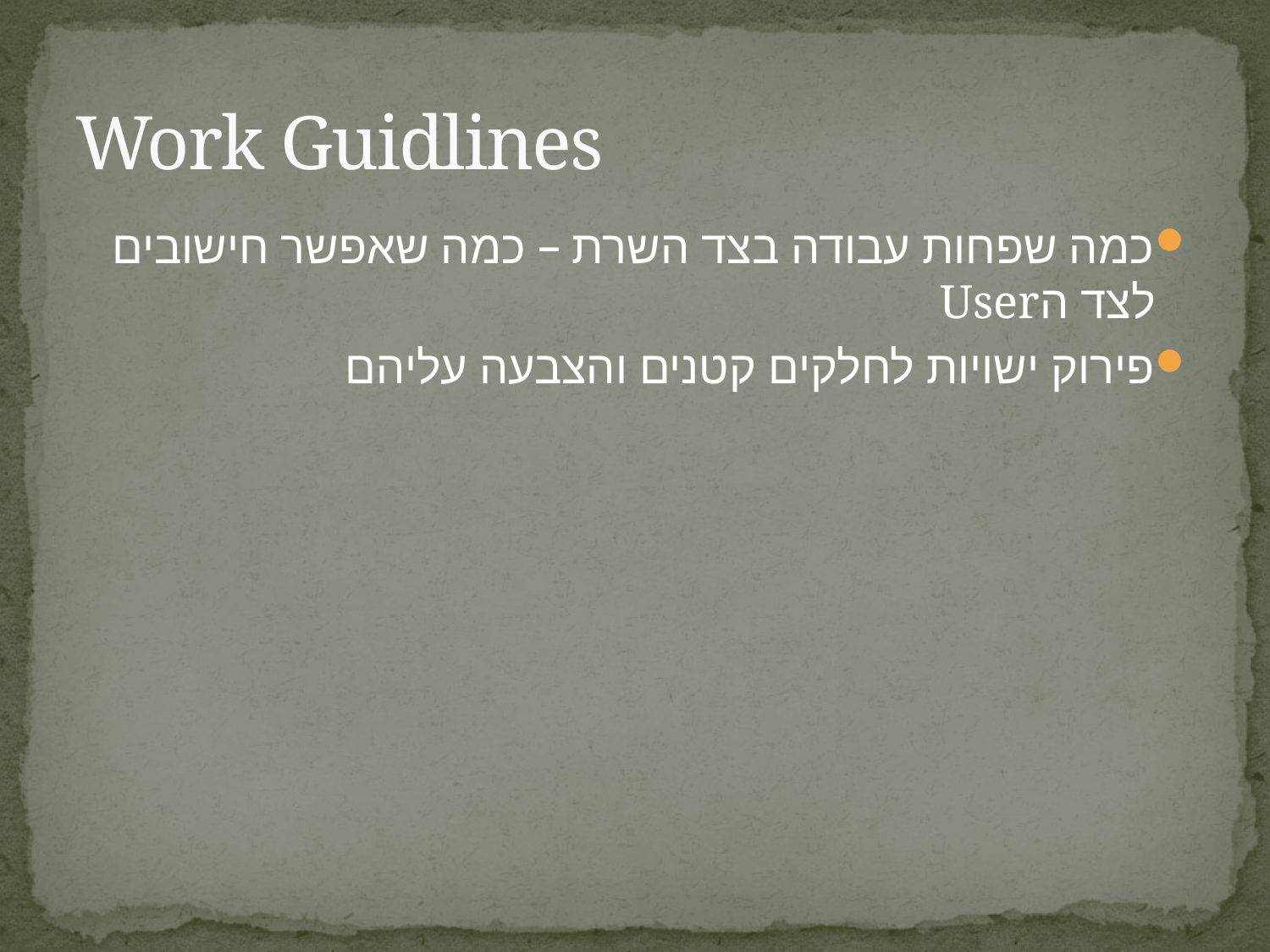

# Work Guidlines
כמה שפחות עבודה בצד השרת – כמה שאפשר חישובים לצד הUser
פירוק ישויות לחלקים קטנים והצבעה עליהם